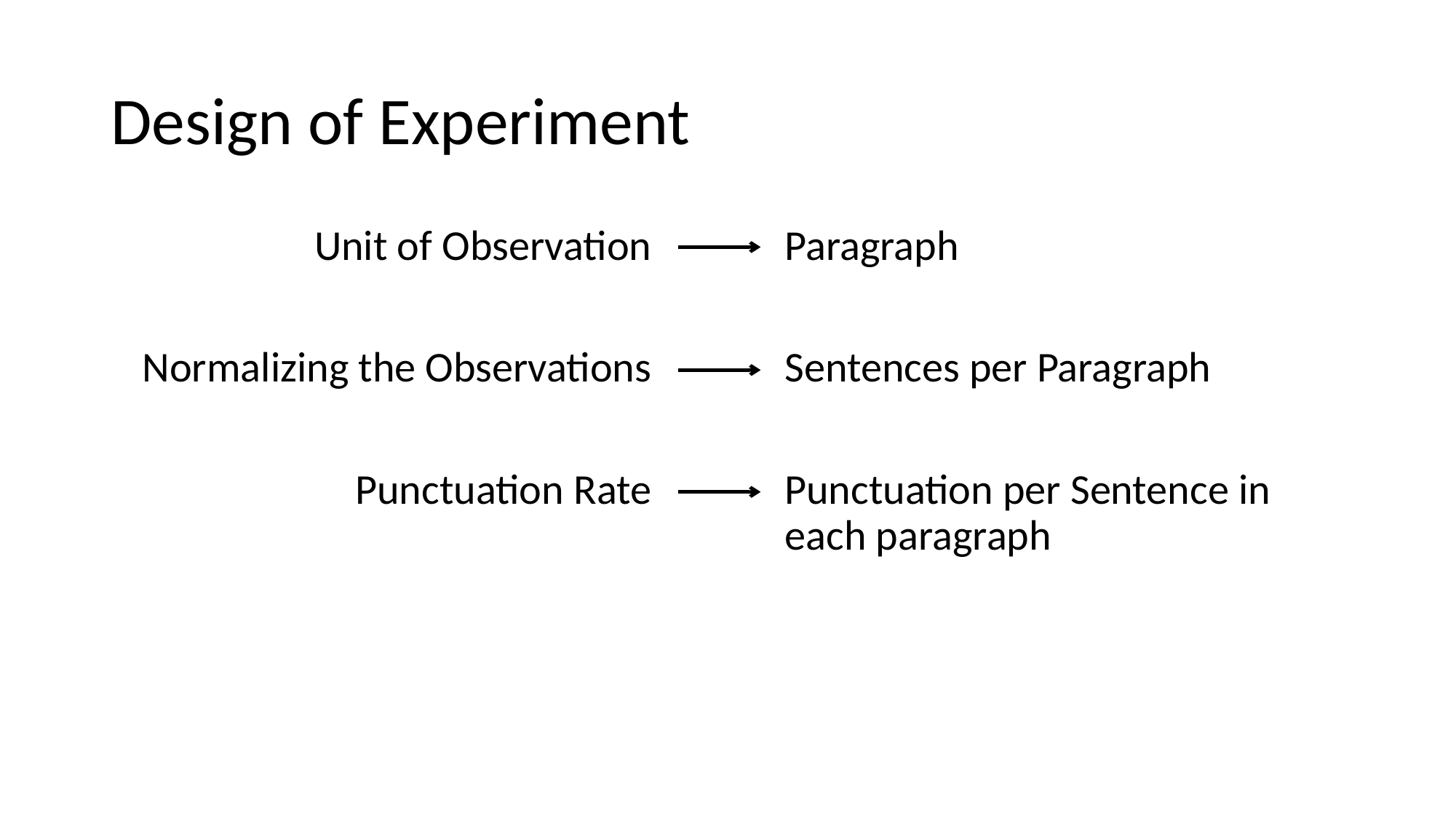

# Design of Experiment
Unit of Observation

Normalizing the Observations

Punctuation Rate
Paragraph

Sentences per Paragraph

Punctuation per Sentence in each paragraph